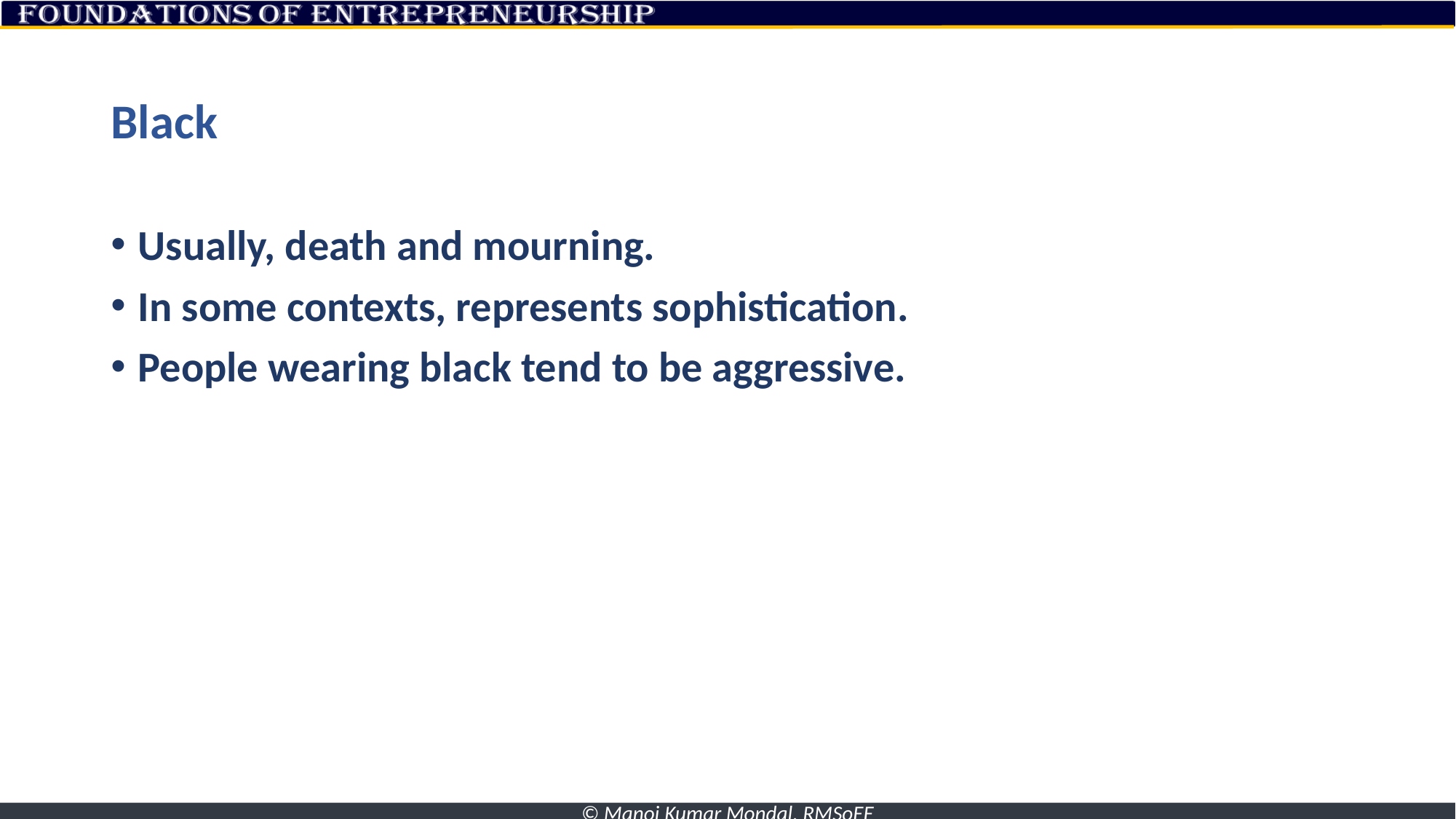

# Black
Usually, death and mourning.
In some contexts, represents sophistication.
People wearing black tend to be aggressive.